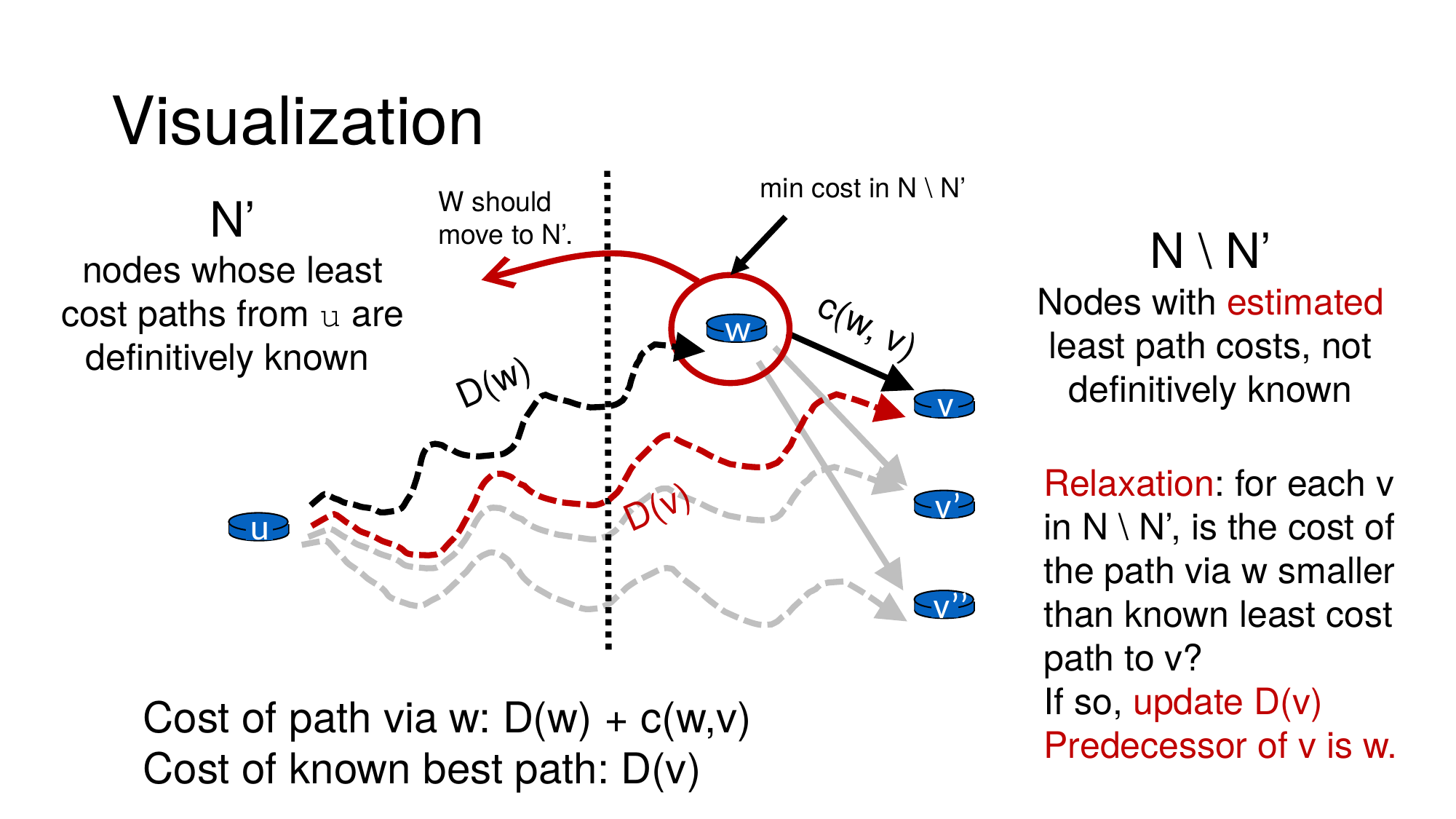

# Visualization
min cost in N \ N’
W should move to N’.
N’
nodes whose least cost paths from u are definitively known
N \ N’
Nodes with estimated least path costs, not definitively known

w

c(w, v)

D(w)

v

Relaxation: for each v in N \ N’, is the cost of the path via w smaller than known least cost path to v?
If so, update D(v)
Predecessor of v is w.
D(v)
v’

u

v’’

Cost of path via w: D(w) + c(w,v)
Cost of known best path: D(v)